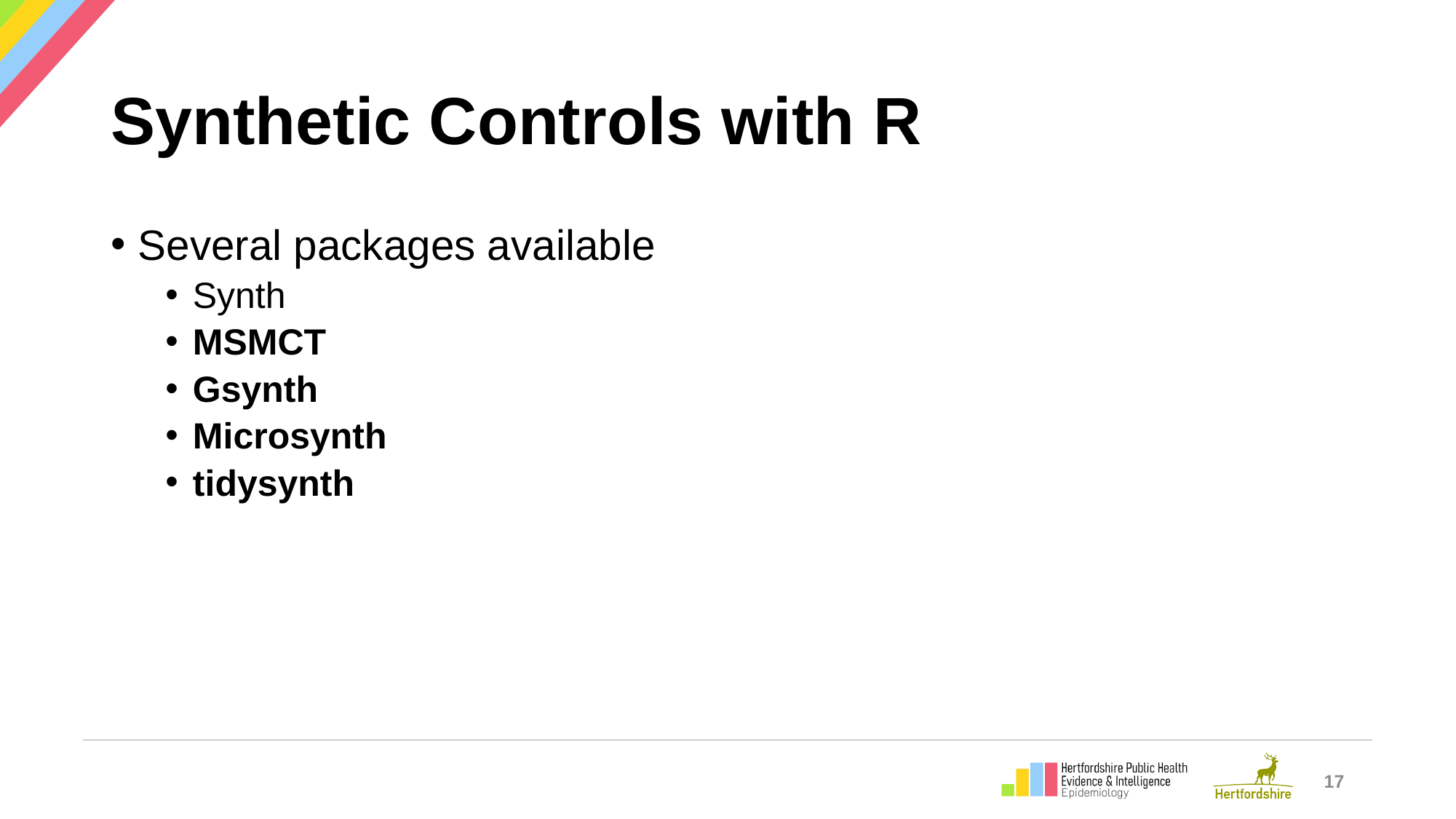

# Synthetic Controls with R
Several packages available
Synth
MSMCT
Gsynth
Microsynth
tidysynth
17